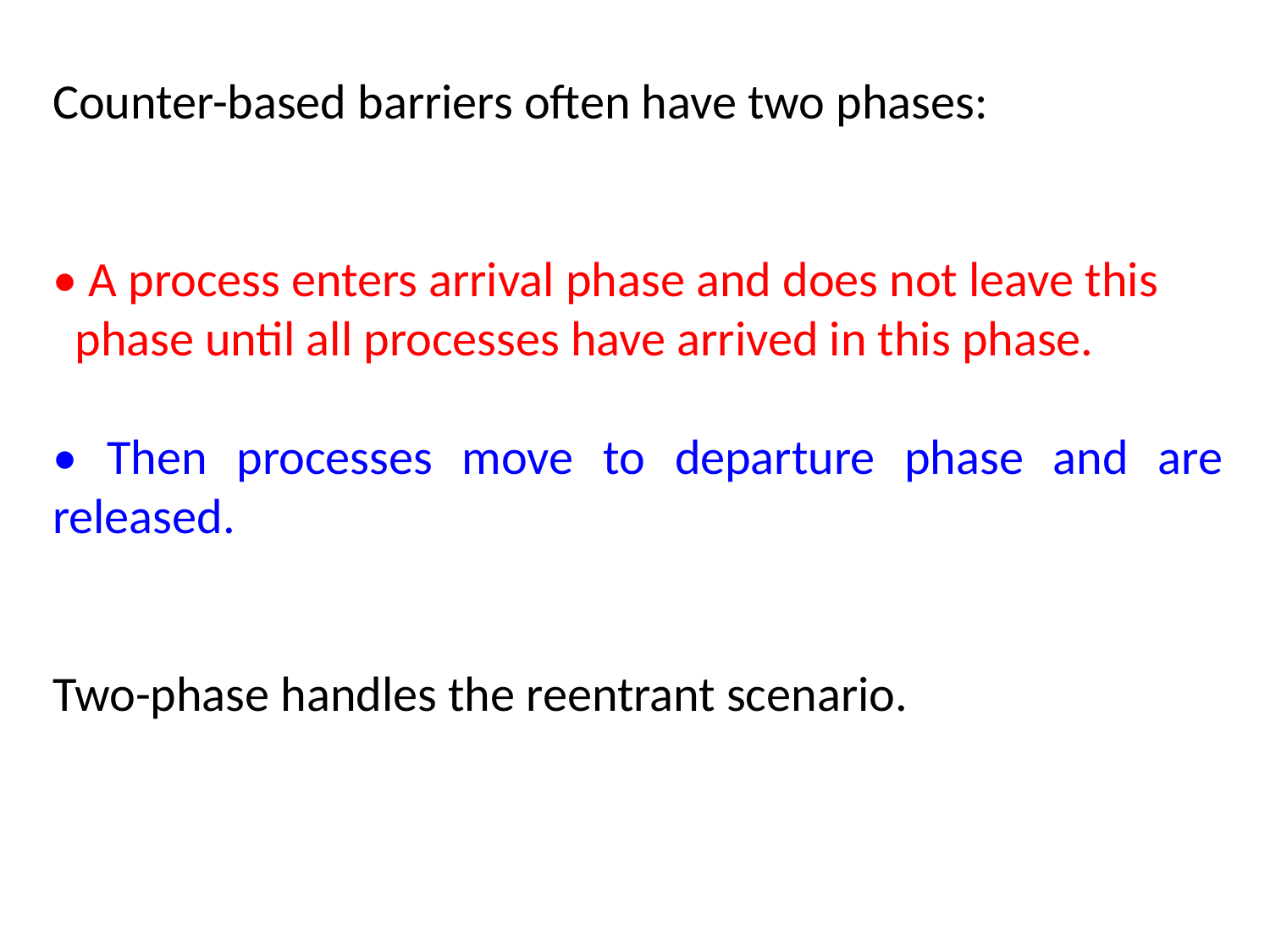

Counter-based barriers often have two phases:

• A process enters arrival phase and does not leave this
  phase until all processes have arrived in this phase.

• Then processes move to departure phase and are released.

Two-phase handles the reentrant scenario.